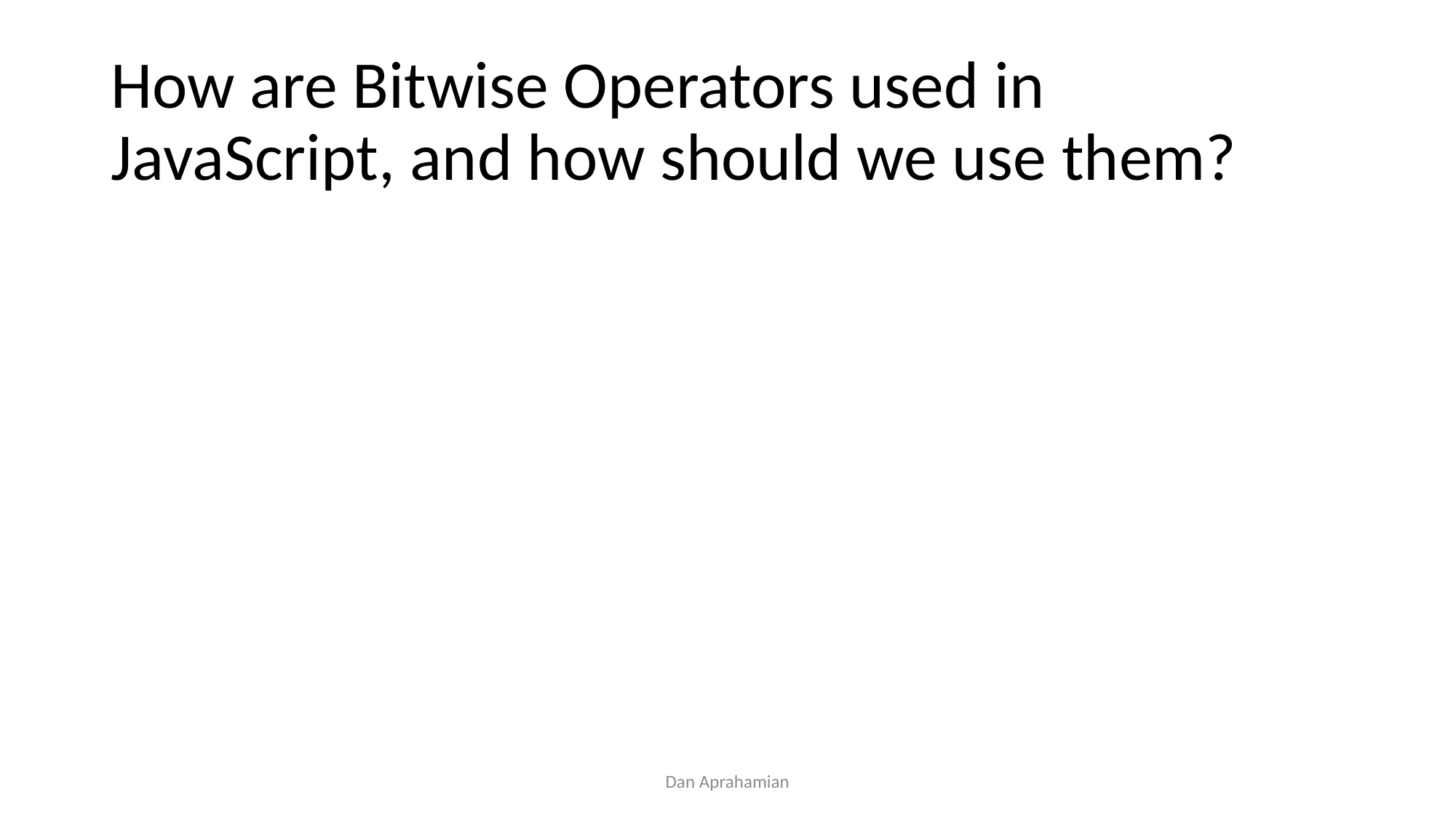

# How are Bitwise Operators used in JavaScript, and how should we use them?
Dan Aprahamian